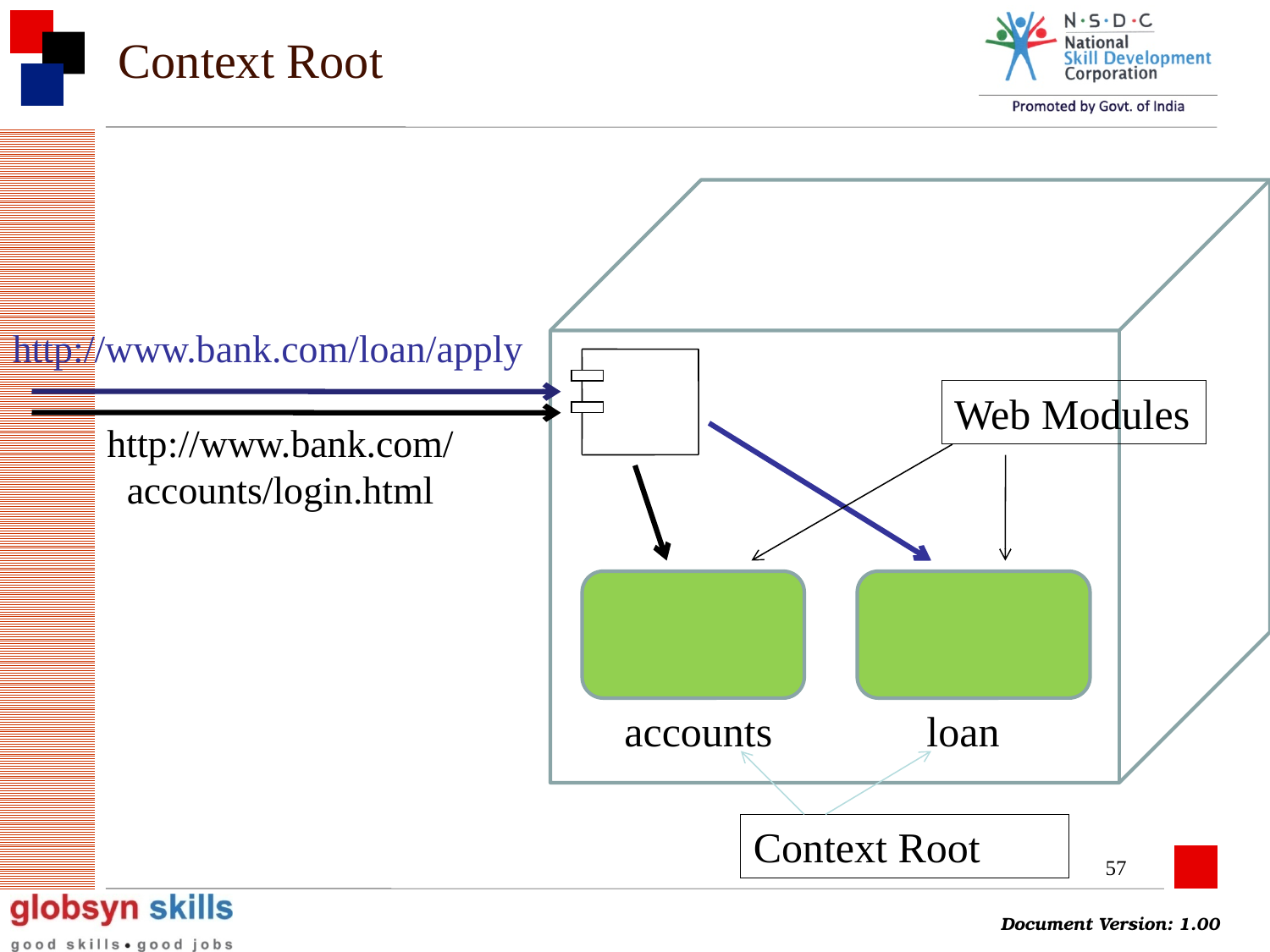

# Context Root

http://www.bank.com/loan/apply

Web Modules

http://www.bank.com/accounts/login.html

accounts
loan
Context Root